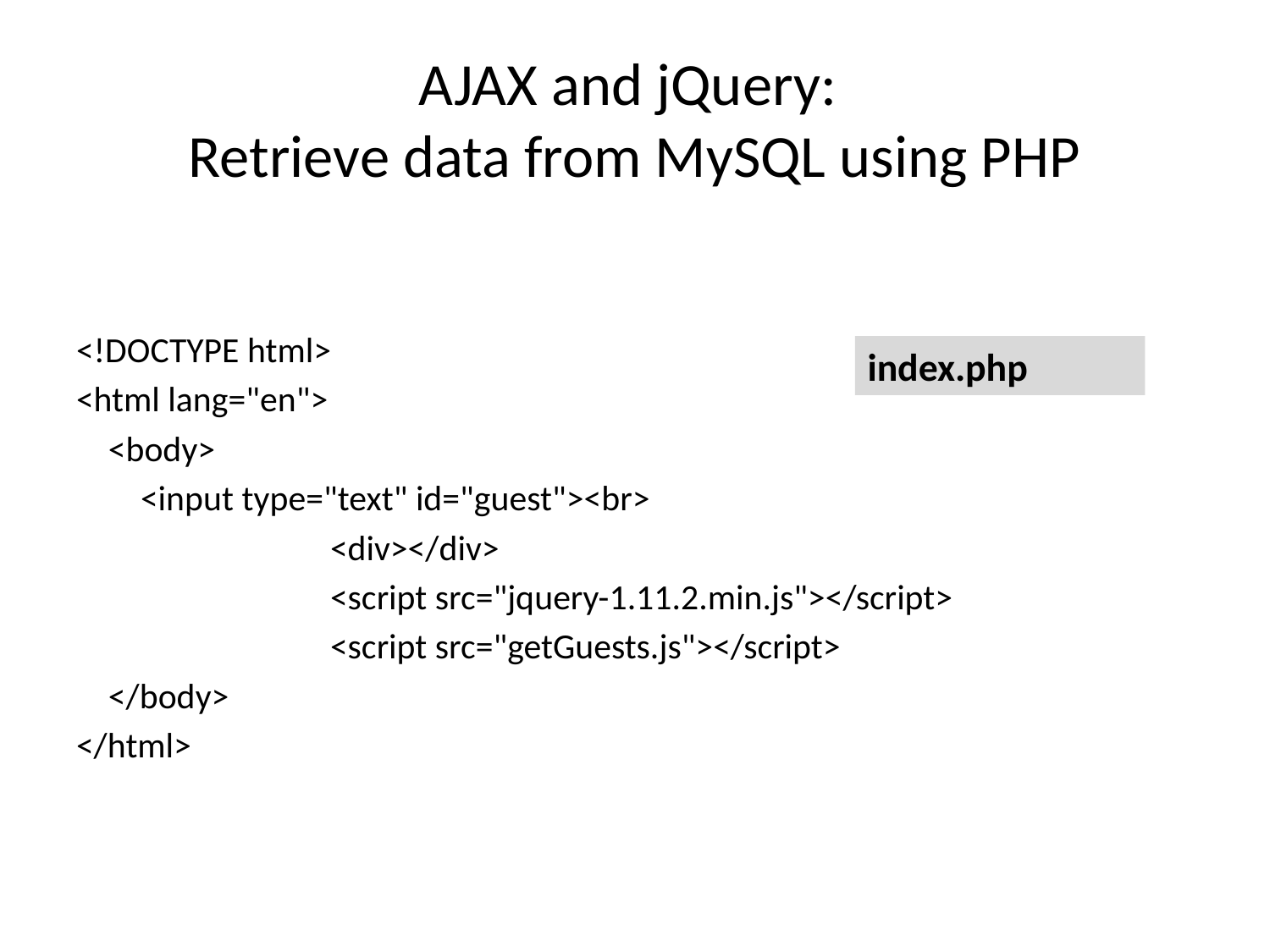

# AJAX and jQuery: Retrieve data from MySQL using PHP

<!DOCTYPE html>
<html lang="en">
    <body>
        <input type="text" id="guest"><br>
		<div></div>
		<script src="jquery-1.11.2.min.js"></script>
		<script src="getGuests.js"></script>
    </body>
</html>
index.php